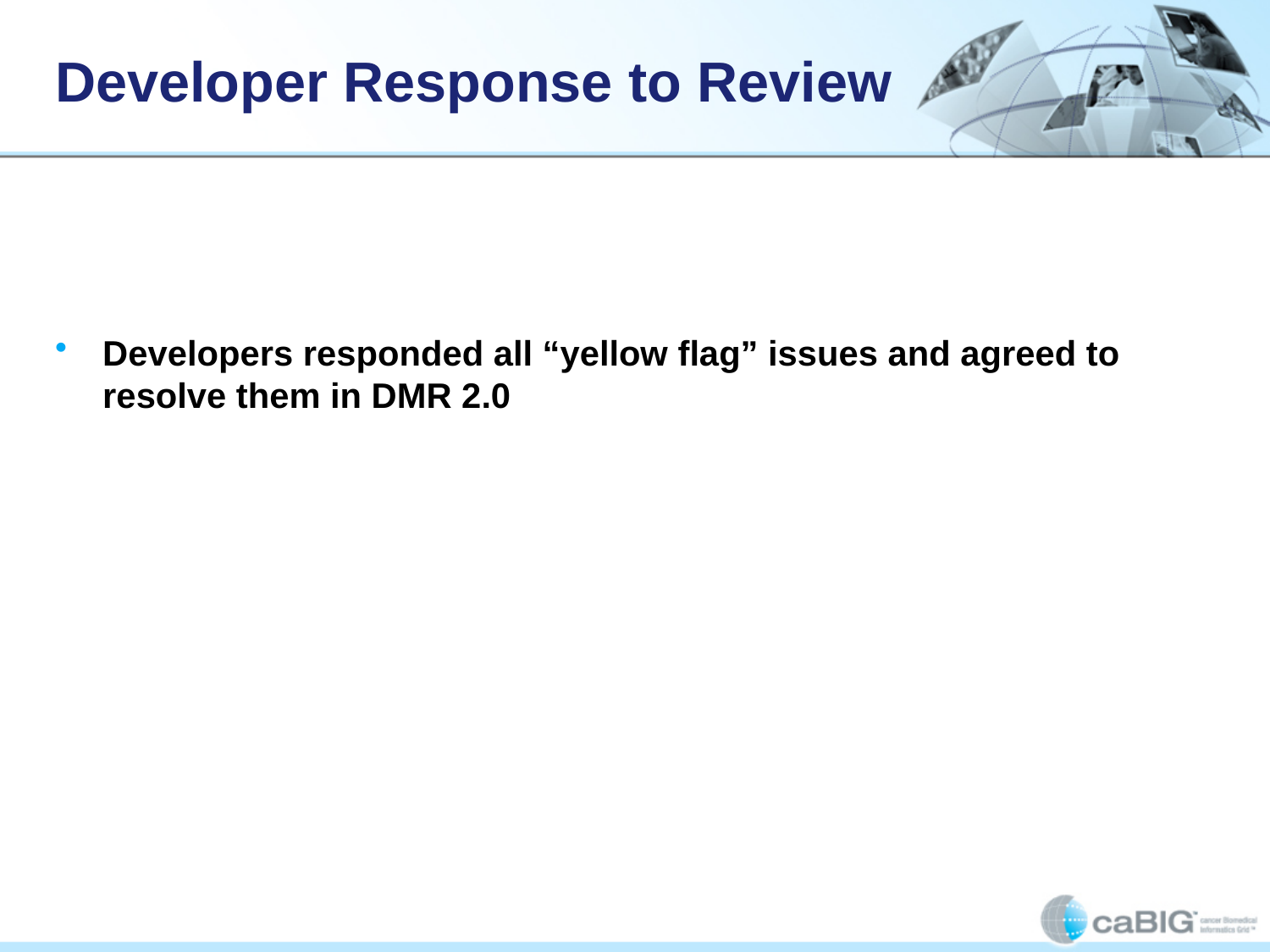

# Developer Response to Review

Developers responded all “yellow flag” issues and agreed to resolve them in DMR 2.0